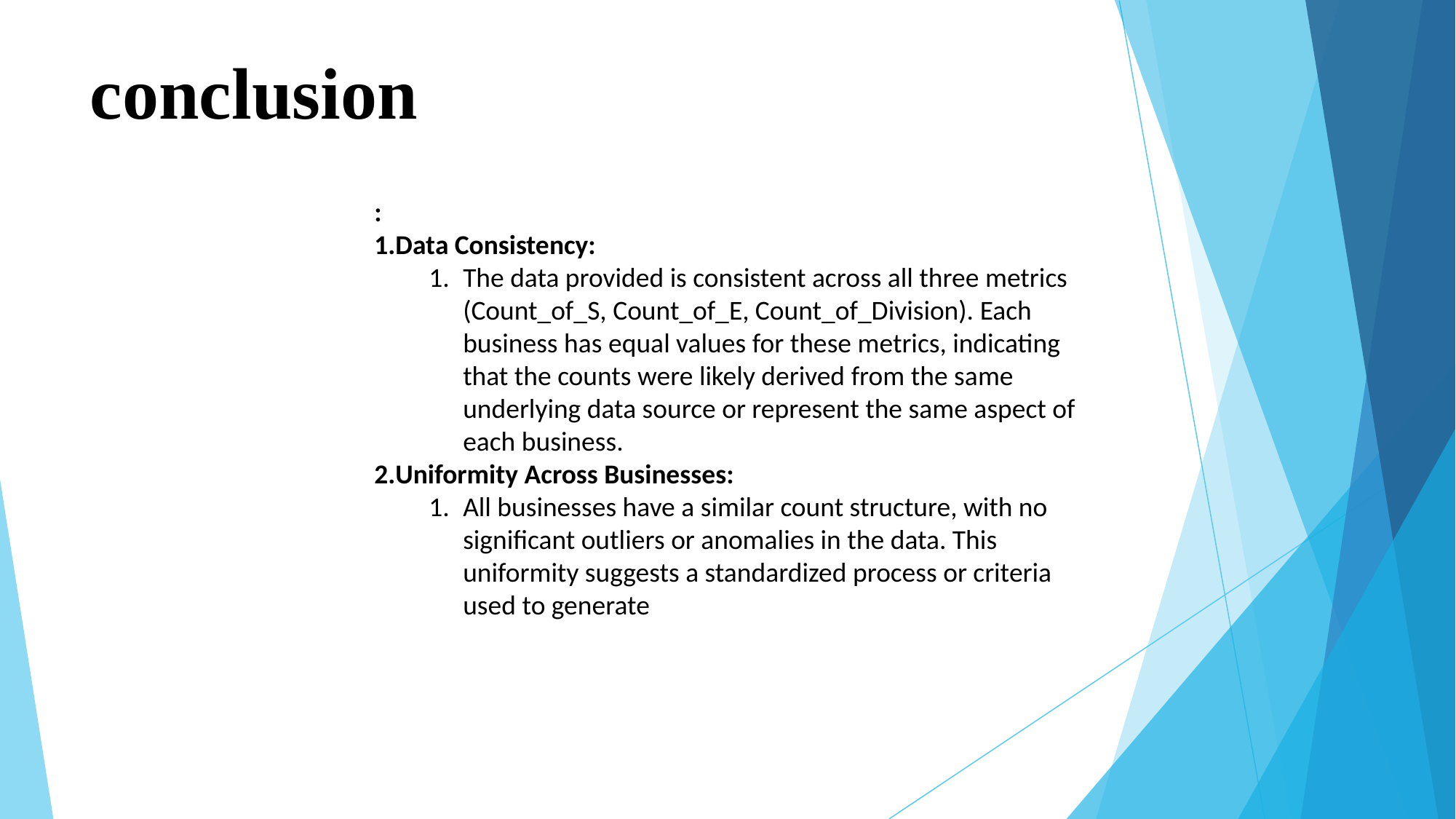

# conclusion
:
Data Consistency:
The data provided is consistent across all three metrics (Count_of_S, Count_of_E, Count_of_Division). Each business has equal values for these metrics, indicating that the counts were likely derived from the same underlying data source or represent the same aspect of each business.
Uniformity Across Businesses:
All businesses have a similar count structure, with no significant outliers or anomalies in the data. This uniformity suggests a standardized process or criteria used to generate